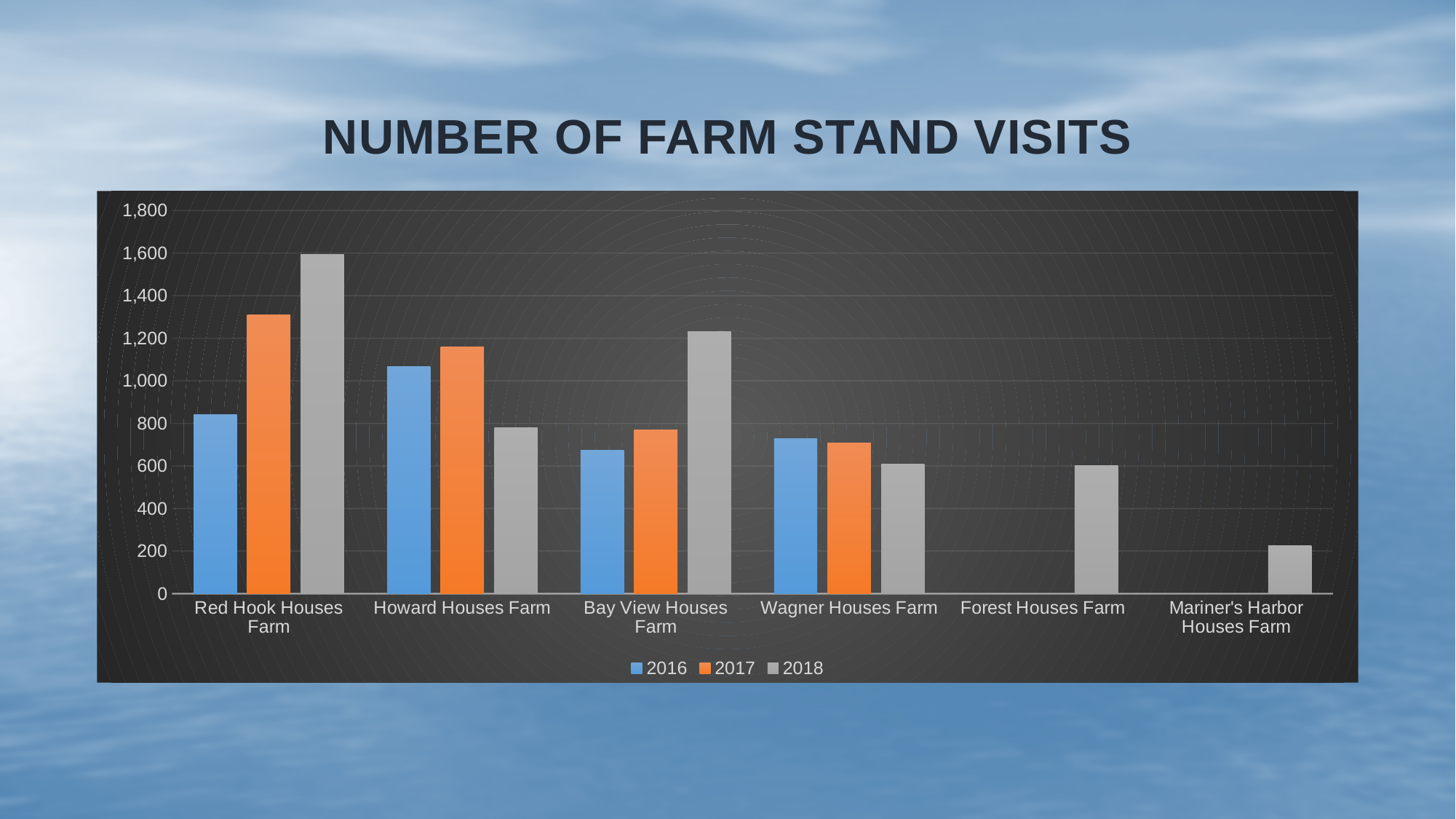

# Number of farm stand visits

### Chart

| Category | 2016 | 2017 | 2018 |
|---|---|---|---|
| Red Hook Houses Farm | 840.0 | 1309.0 | 1595.0 |
| Howard Houses Farm | 1066.0 | 1161.0 | 780.0 |
| Bay View Houses Farm | 672.0 | 768.0 | 1230.0 |
| Wagner Houses Farm | 728.0 | 709.0 | 608.0 |
| Forest Houses Farm | None | None | 601.0 |
| Mariner's Harbor Houses Farm | None | None | 225.0 |